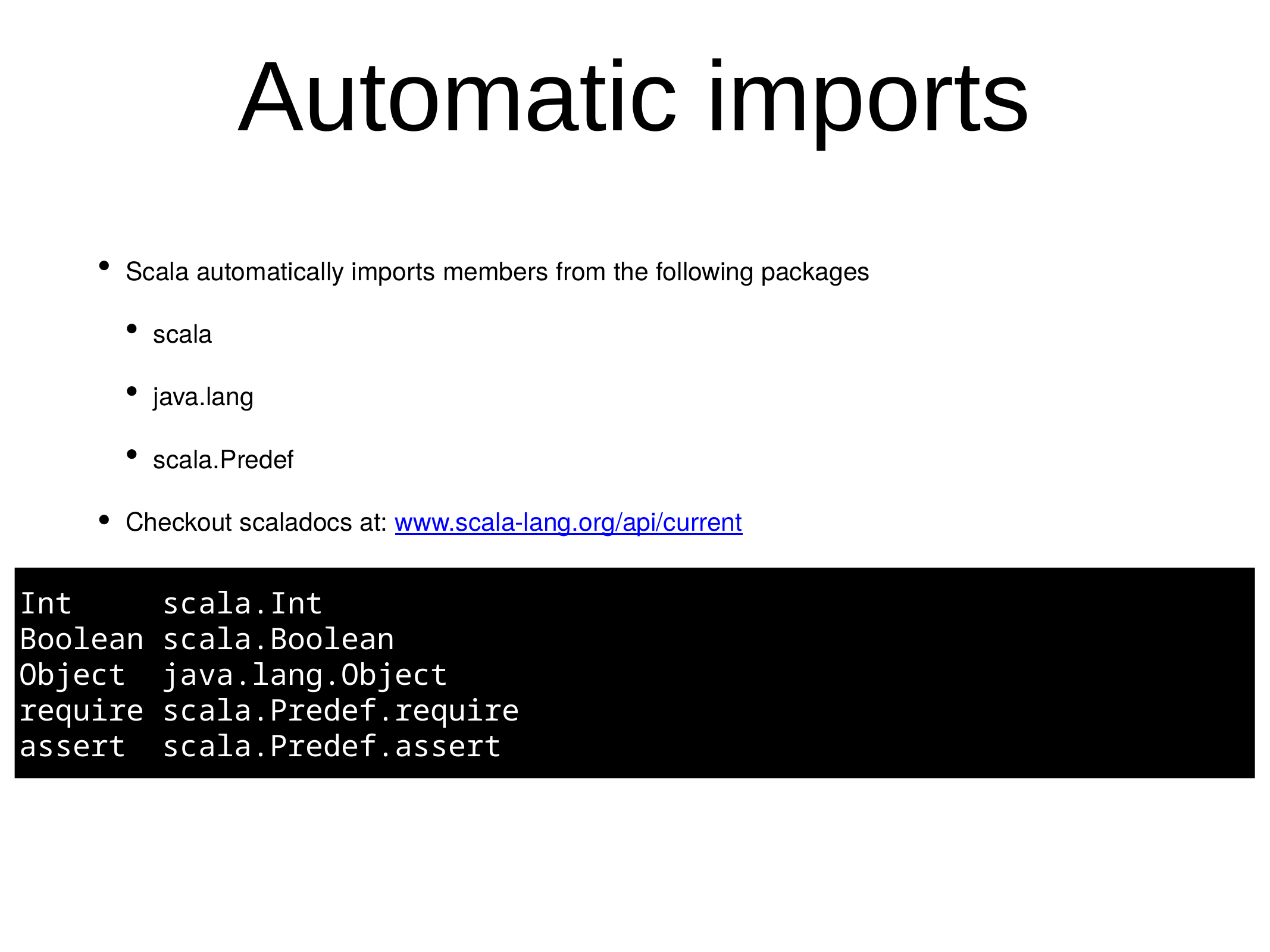

# Automatic imports
Scala automatically imports members from the following packages
scala
java.lang
scala.Predef
Checkout scaladocs at: www.scala-lang.org/api/current
Int     scala.Int
Boolean scala.Boolean
Object  java.lang.Object
require scala.Predef.require
assert  scala.Predef.assert